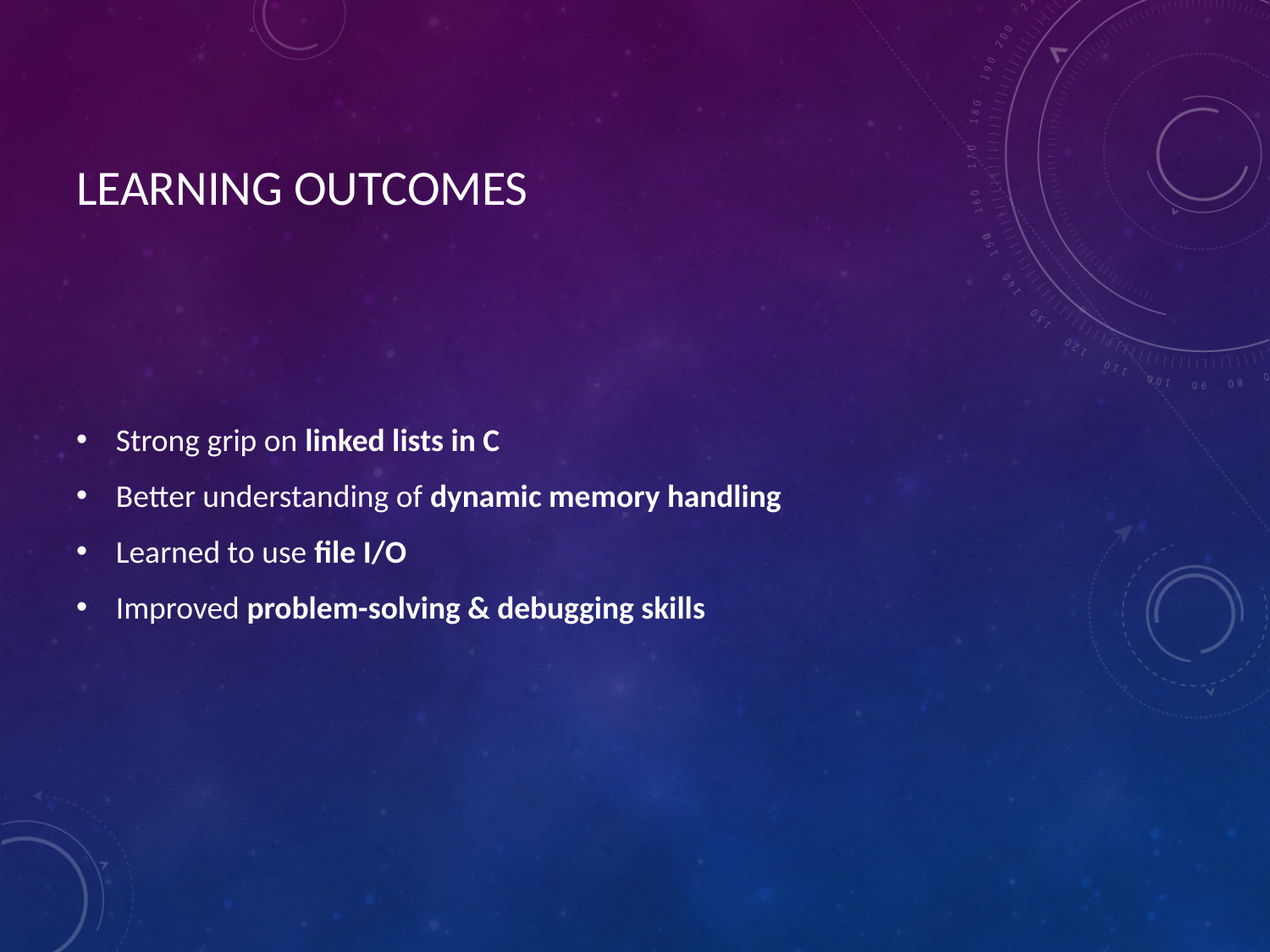

# Learning Outcomes
Strong grip on linked lists in C
Better understanding of dynamic memory handling
Learned to use file I/O
Improved problem-solving & debugging skills